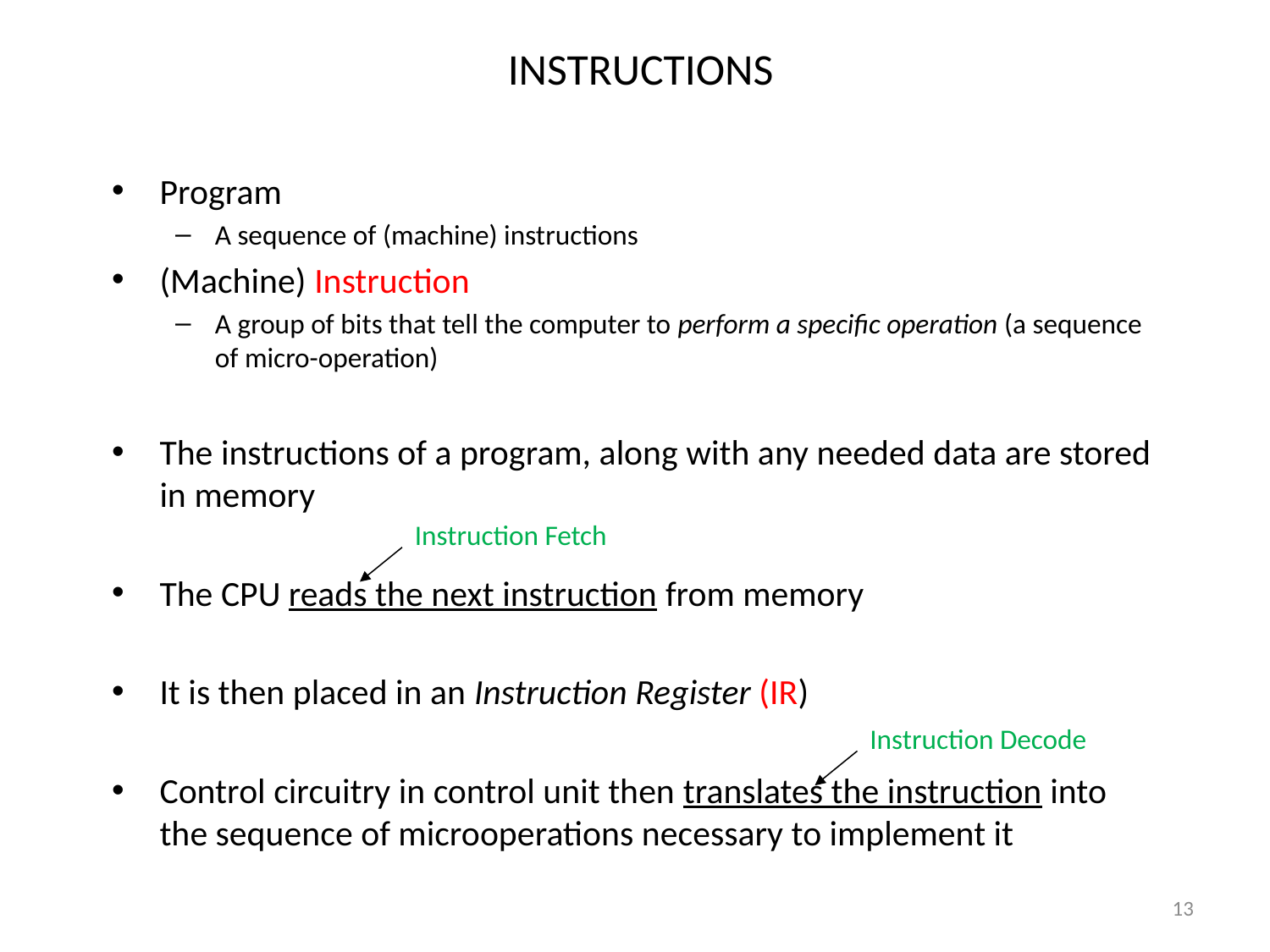

# INSTRUCTIONS
Program
A sequence of (machine) instructions
(Machine) Instruction
A group of bits that tell the computer to perform a specific operation (a sequence of micro-operation)

The instructions of a program, along with any needed data are stored in memory

The CPU reads the next instruction from memory

It is then placed in an Instruction Register (IR)

Control circuitry in control unit then translates the instruction into the sequence of microoperations necessary to implement it

Instruction Fetch
Instruction Decode
13